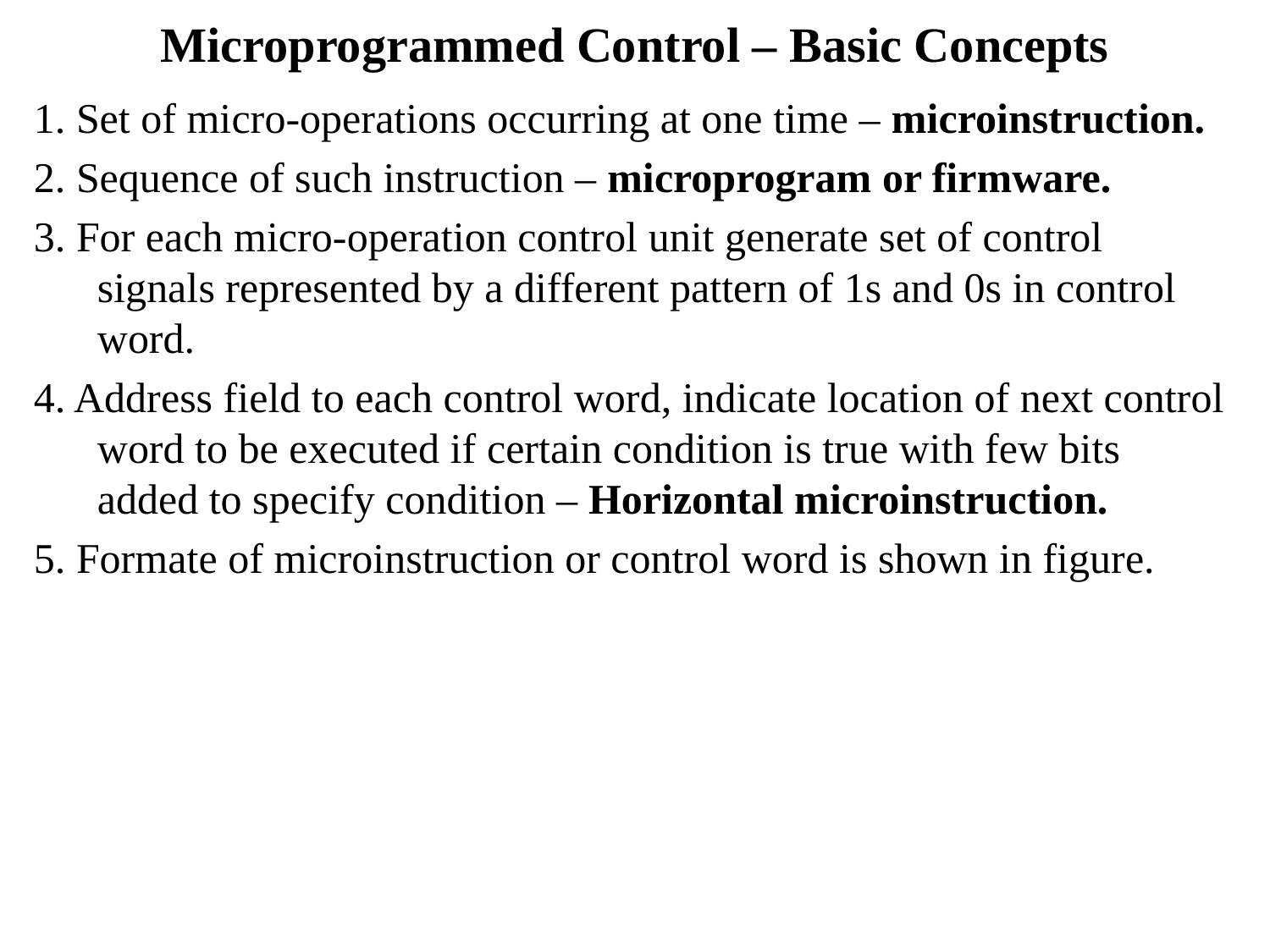

# Microprogrammed Control – Basic Concepts
1. Set of micro-operations occurring at one time – microinstruction.
2. Sequence of such instruction – microprogram or firmware.
3. For each micro-operation control unit generate set of control signals represented by a different pattern of 1s and 0s in control word.
4. Address field to each control word, indicate location of next control word to be executed if certain condition is true with few bits added to specify condition – Horizontal microinstruction.
5. Formate of microinstruction or control word is shown in figure.